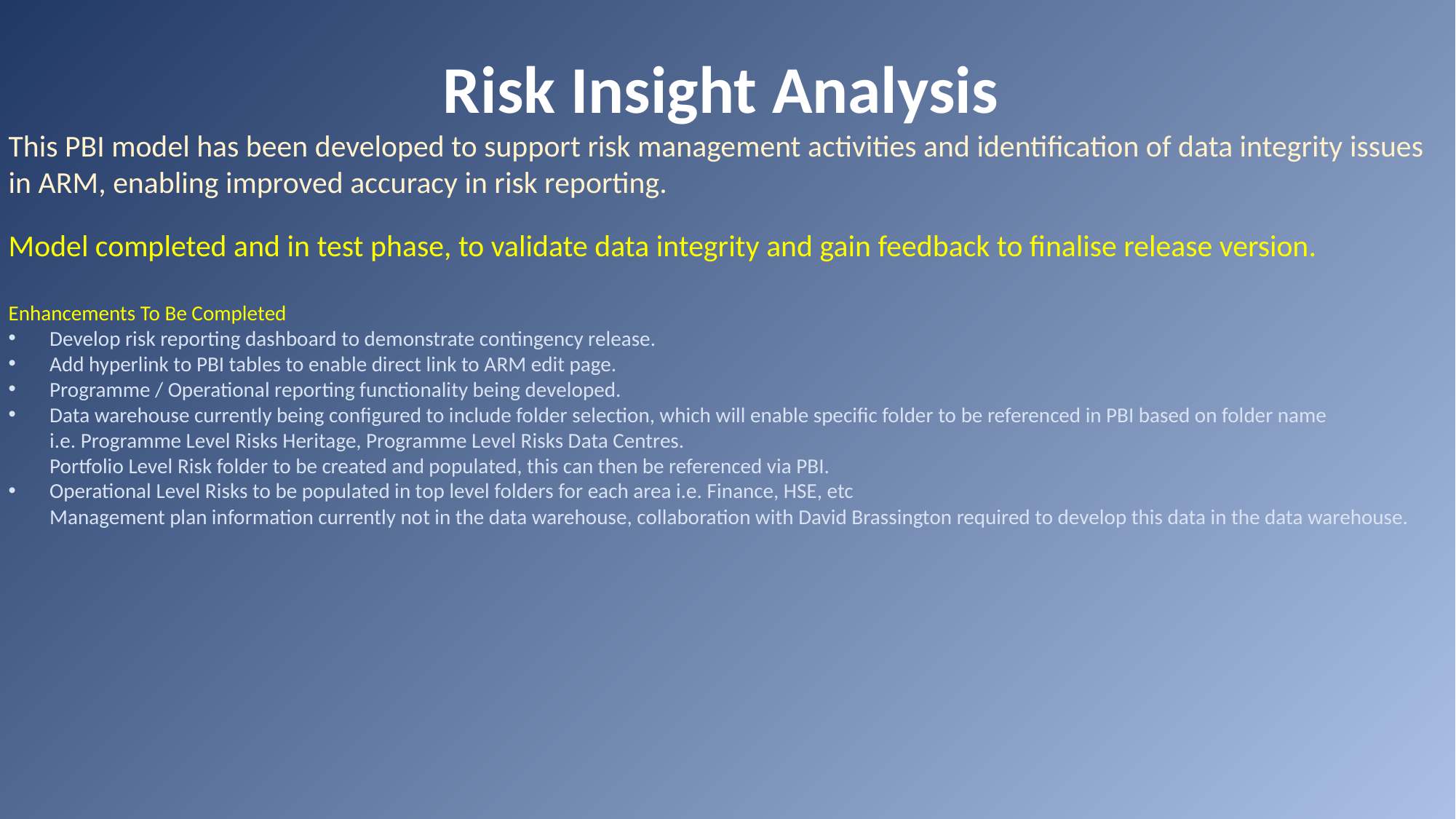

Risk Insight Analysis
This PBI model has been developed to support risk management activities and identification of data integrity issues
in ARM, enabling improved accuracy in risk reporting.

Model completed and in test phase, to validate data integrity and gain feedback to finalise release version.

Enhancements To Be Completed
Develop risk reporting dashboard to demonstrate contingency release.
Add hyperlink to PBI tables to enable direct link to ARM edit page.
Programme / Operational reporting functionality being developed.
Data warehouse currently being configured to include folder selection, which will enable specific folder to be referenced in PBI based on folder name
i.e. Programme Level Risks Heritage, Programme Level Risks Data Centres.
Portfolio Level Risk folder to be created and populated, this can then be referenced via PBI.
Operational Level Risks to be populated in top level folders for each area i.e. Finance, HSE, etc
Management plan information currently not in the data warehouse, collaboration with David Brassington required to develop this data in the data warehouse.